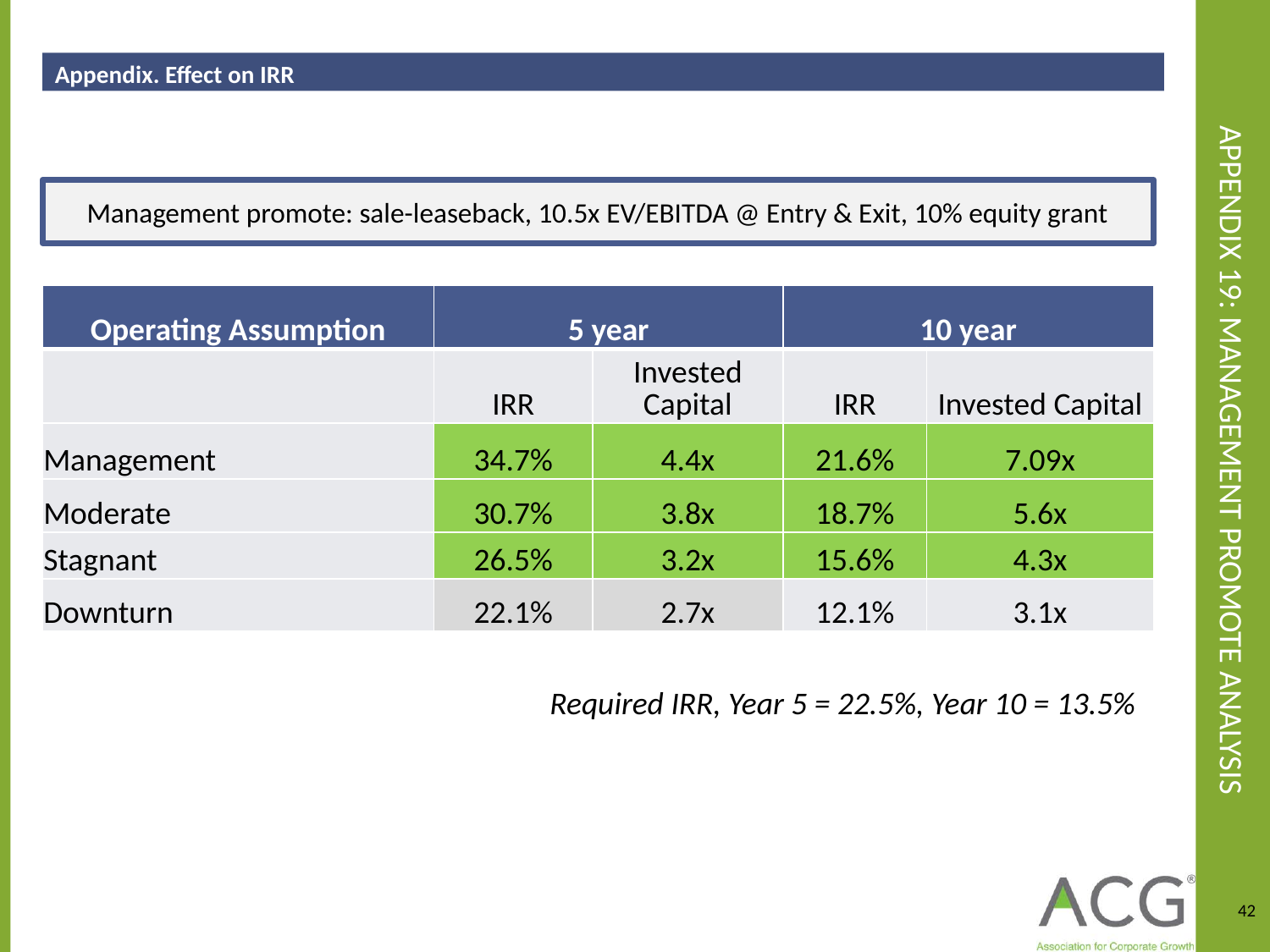

Appendix. Effect on IRR
# Appendix 19: Management Promote Analysis
Management promote: sale-leaseback, 10.5x EV/EBITDA @ Entry & Exit, 10% equity grant
| Operating Assumption | 5 year |  | 10 year |  |
| --- | --- | --- | --- | --- |
|  | IRR | Invested Capital | IRR | Invested Capital |
| Management | 34.7% | 4.4x | 21.6% | 7.09x |
| Moderate | 30.7% | 3.8x | 18.7% | 5.6x |
| Stagnant | 26.5% | 3.2x | 15.6% | 4.3x |
| Downturn | 22.1% | 2.7x | 12.1% | 3.1x |
Required IRR, Year 5 = 22.5%, Year 10 = 13.5%
42